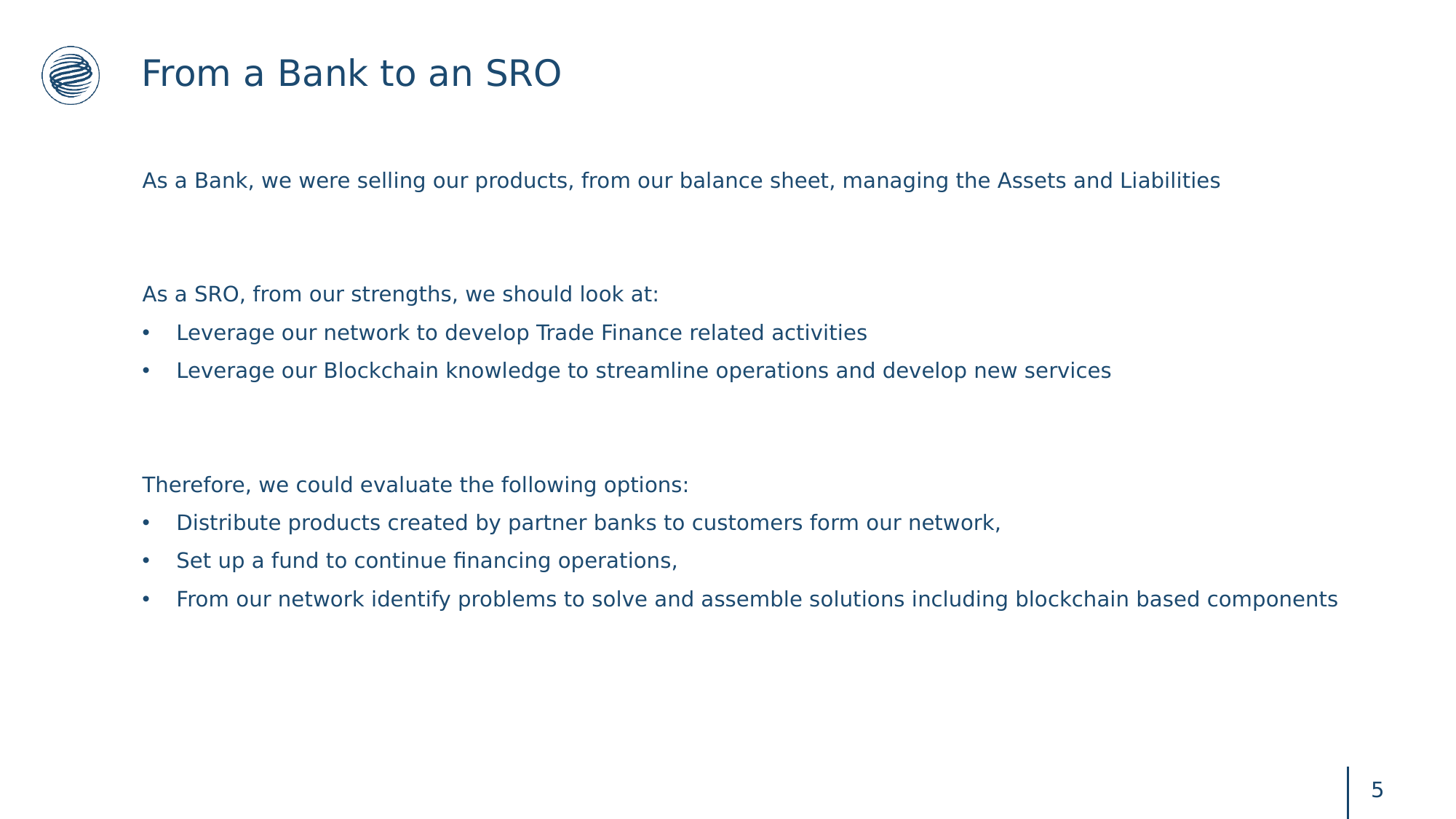

# From a Bank to an SRO

As a Bank, we were selling our products, from our balance sheet, managing the Assets and Liabilities

As a SRO, from our strengths, we should look at:
Leverage our network to develop Trade Finance related activities
Leverage our Blockchain knowledge to streamline operations and develop new services

Therefore, we could evaluate the following options:
Distribute products created by partner banks to customers form our network,
Set up a fund to continue financing operations,
From our network identify problems to solve and assemble solutions including blockchain based components